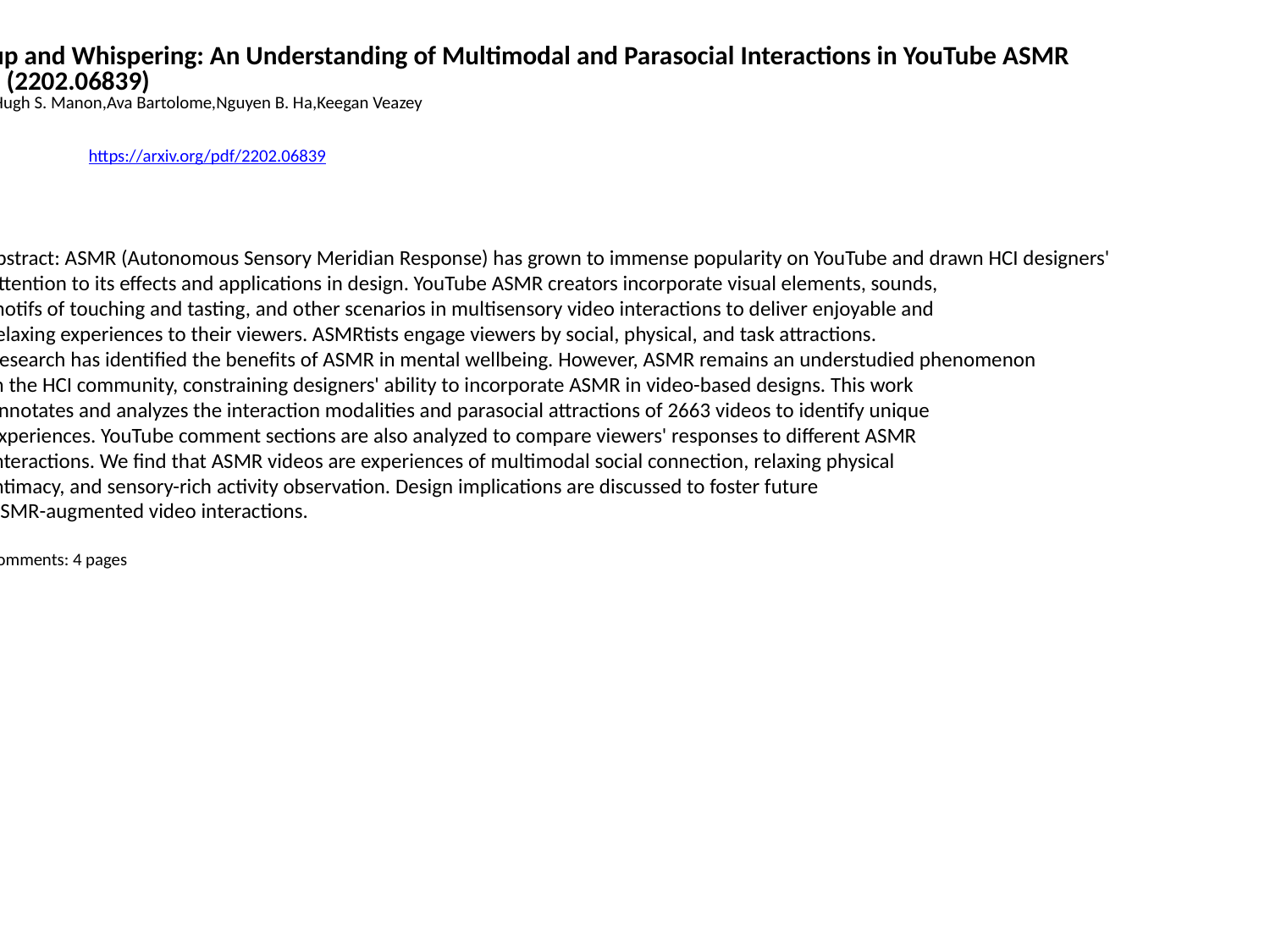

Close-up and Whispering: An Understanding of Multimodal and Parasocial Interactions in YouTube ASMR
 videos (2202.06839)
Shuo Niu,Hugh S. Manon,Ava Bartolome,Nguyen B. Ha,Keegan Veazey

https://arxiv.org/pdf/2202.06839

Abstract: ASMR (Autonomous Sensory Meridian Response) has grown to immense popularity on YouTube and drawn HCI designers'
 attention to its effects and applications in design. YouTube ASMR creators incorporate visual elements, sounds,
 motifs of touching and tasting, and other scenarios in multisensory video interactions to deliver enjoyable and
 relaxing experiences to their viewers. ASMRtists engage viewers by social, physical, and task attractions.
 Research has identified the benefits of ASMR in mental wellbeing. However, ASMR remains an understudied phenomenon
 in the HCI community, constraining designers' ability to incorporate ASMR in video-based designs. This work
 annotates and analyzes the interaction modalities and parasocial attractions of 2663 videos to identify unique
 experiences. YouTube comment sections are also analyzed to compare viewers' responses to different ASMR
 interactions. We find that ASMR videos are experiences of multimodal social connection, relaxing physical
 intimacy, and sensory-rich activity observation. Design implications are discussed to foster future
 ASMR-augmented video interactions.
 Comments: 4 pages